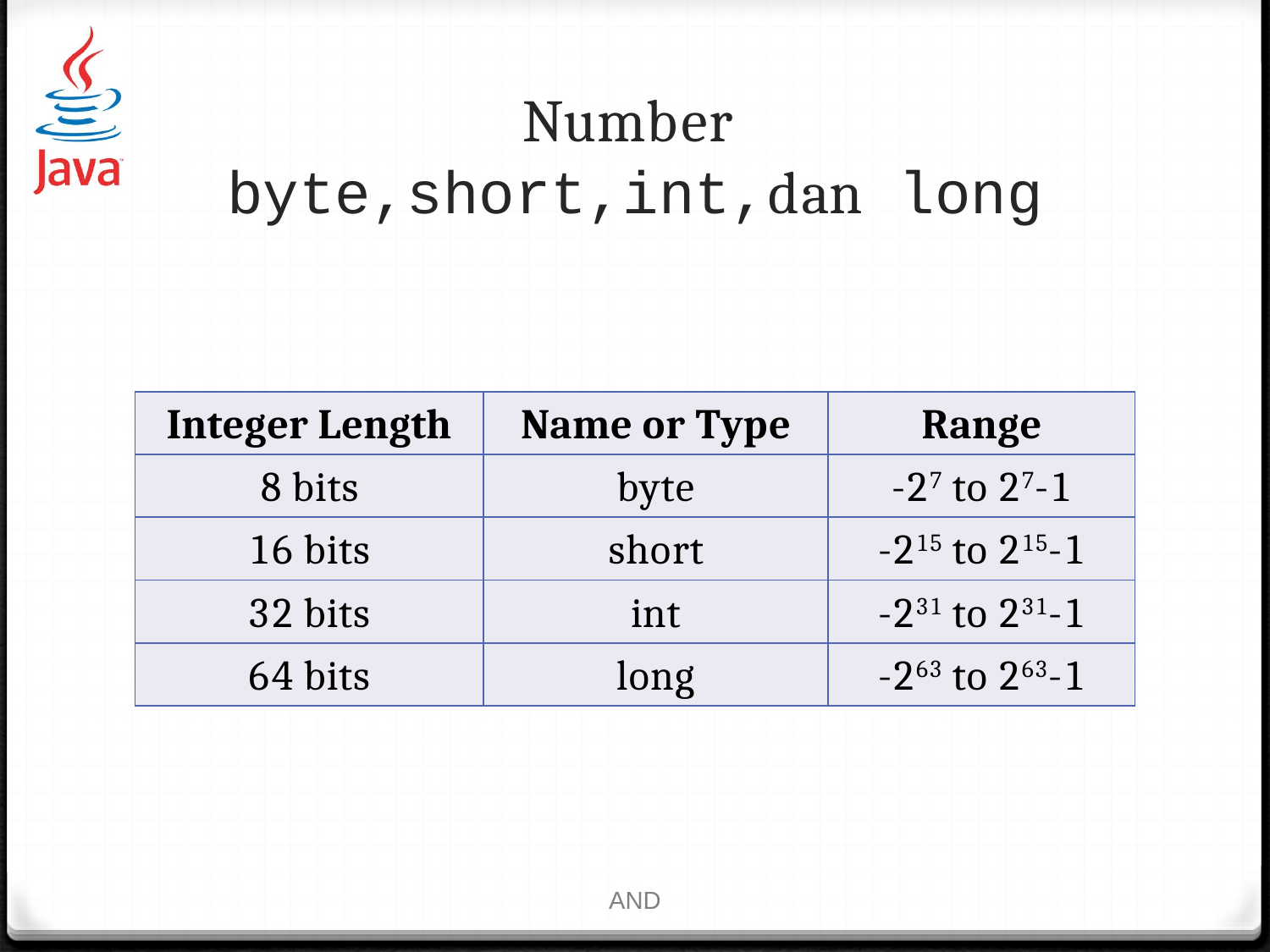

# Number byte,short,int,dan long
| Integer Length | Name or Type | Range |
| --- | --- | --- |
| 8 bits | byte | -27 to 27-1 |
| 16 bits | short | -215 to 215-1 |
| 32 bits | int | -231 to 231-1 |
| 64 bits | long | -263 to 263-1 |
AND